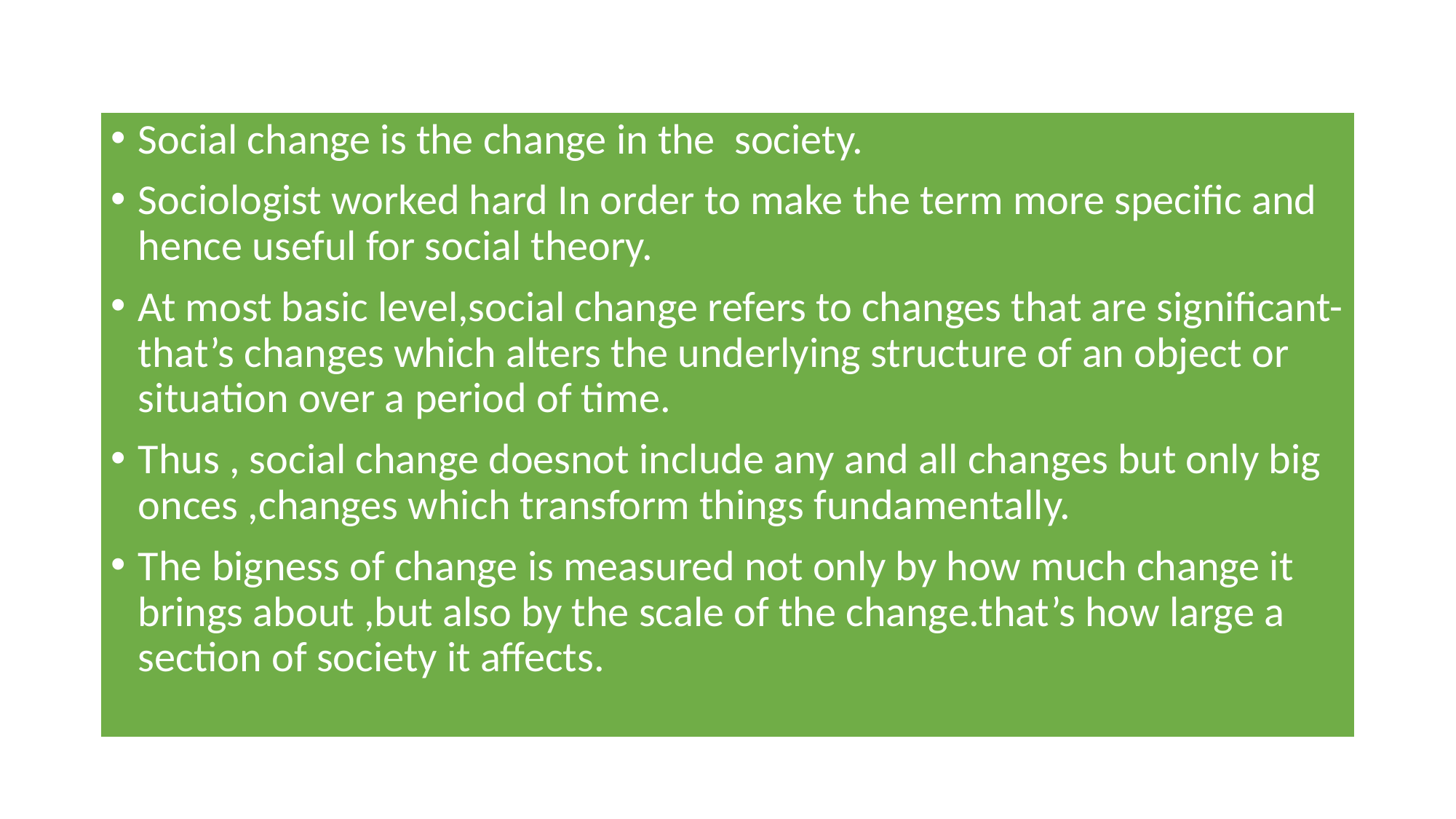

Social change is the change in the  society.
Sociologist worked hard In order to make the term more specific and hence useful for social theory.
At most basic level,social change refers to changes that are significant-that’s changes which alters the underlying structure of an object or situation over a period of time.
Thus , social change doesnot include any and all changes but only big onces ,changes which transform things fundamentally.
The bigness of change is measured not only by how much change it brings about ,but also by the scale of the change.that’s how large a section of society it affects.